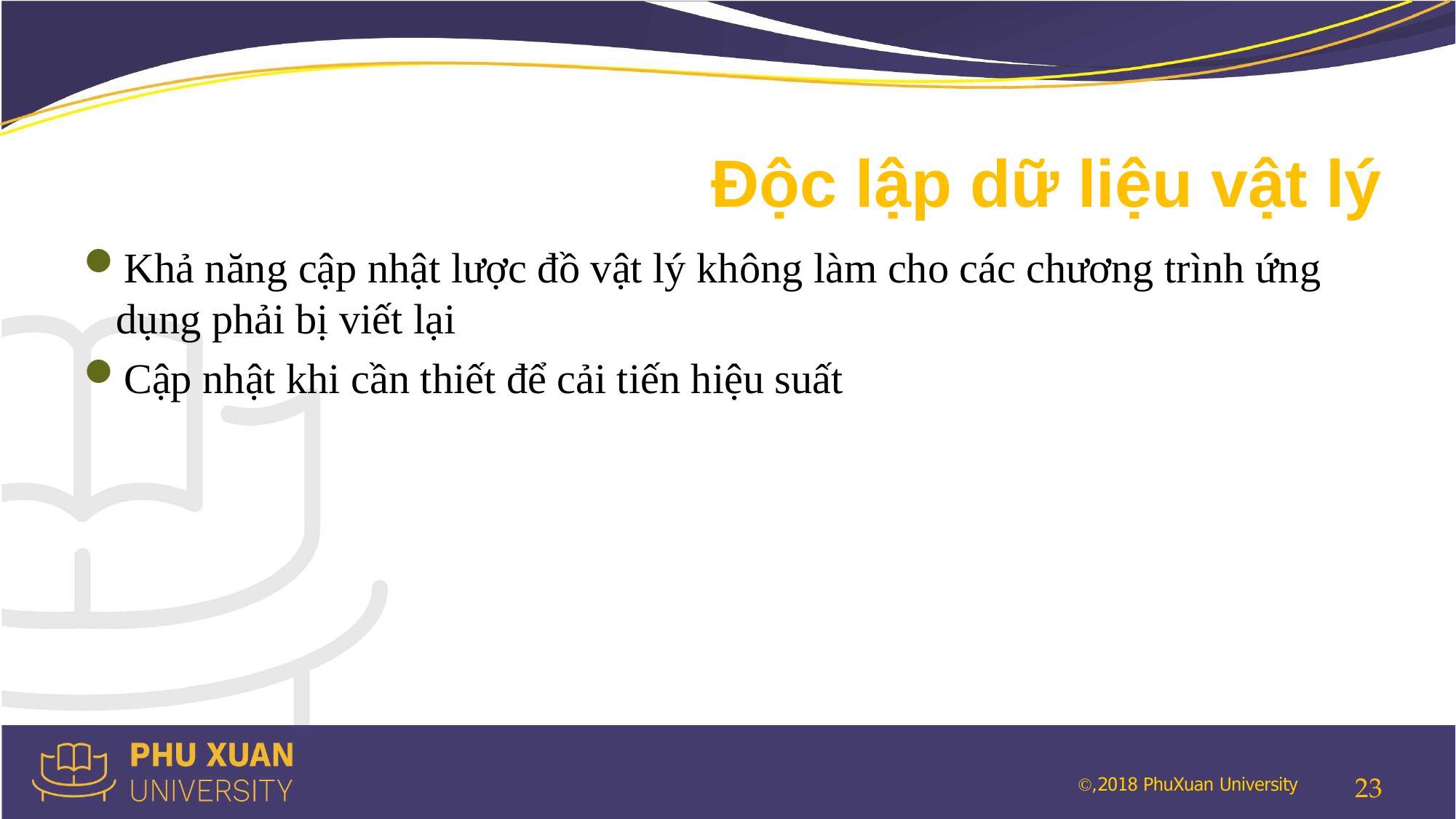

# Độc lập dữ liệu vật lý
Khả năng cập nhật lược đồ vật lý không làm cho các chương trình ứng dụng phải bị viết lại
Cập nhật khi cần thiết để cải tiến hiệu suất
23